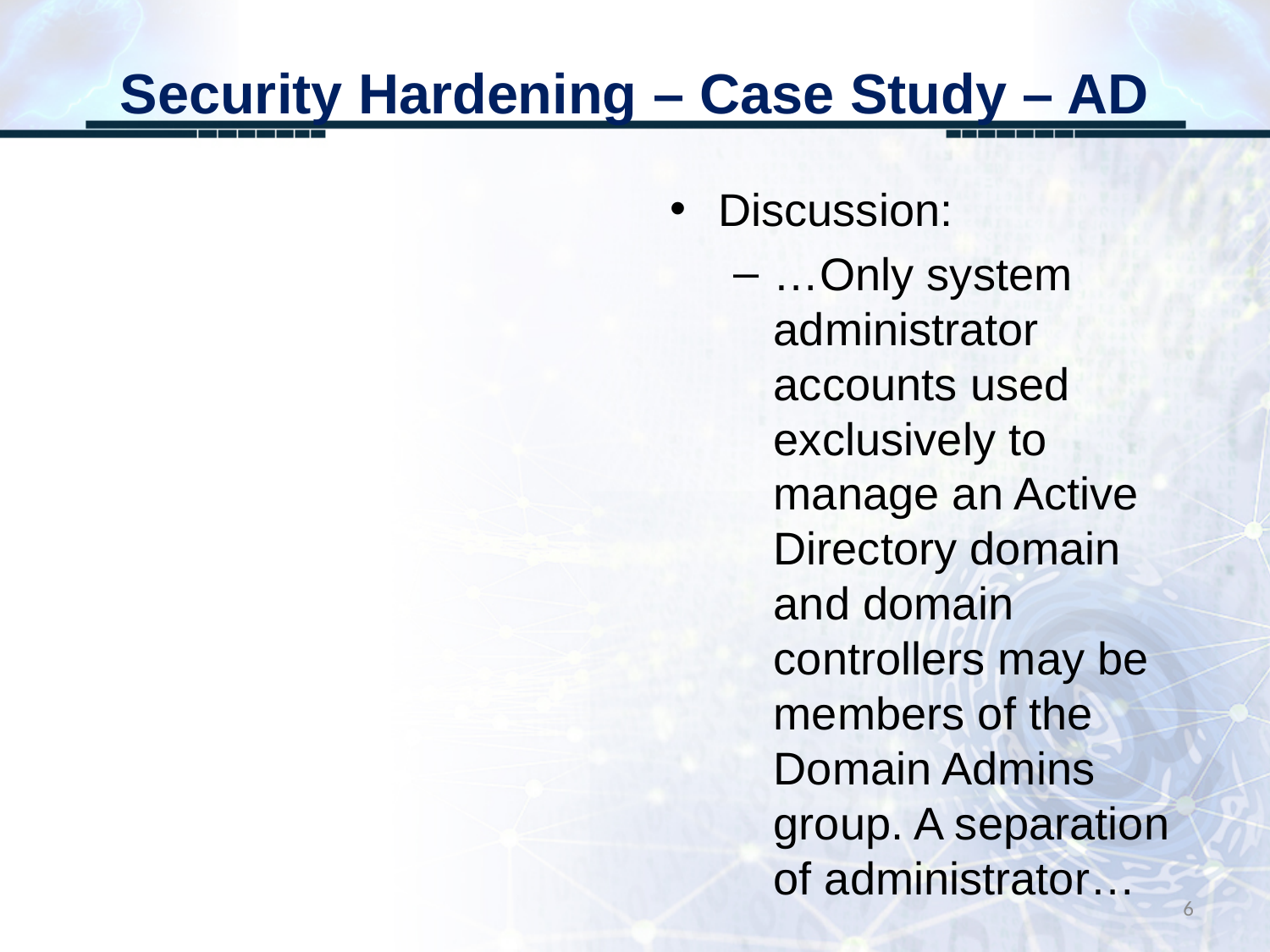

# Security Hardening – Case Study – AD
Discussion:
…Only system administrator accounts used exclusively to manage an Active Directory domain and domain controllers may be members of the Domain Admins group. A separation of administrator…
6